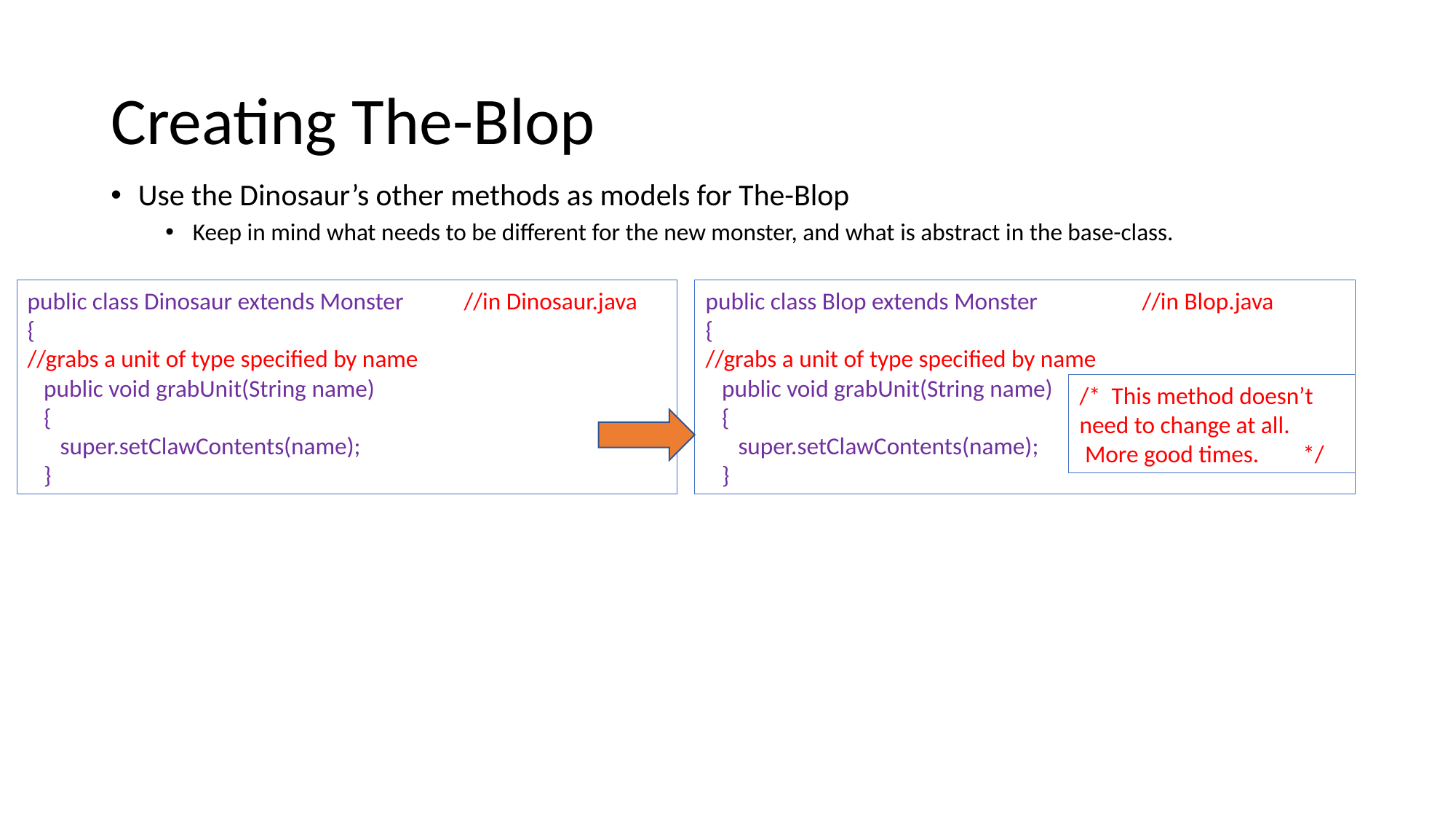

# Creating The-Blop
Use the Dinosaur’s other methods as models for The-Blop
Keep in mind what needs to be different for the new monster, and what is abstract in the base-class.

public class Dinosaur extends Monster	//in Dinosaur.java
{
//grabs a unit of type specified by name
   public void grabUnit(String name)
   {
      super.setClawContents(name);
   }
public class Blop extends Monster	//in Blop.java
{
//grabs a unit of type specified by name
   public void grabUnit(String name)
   {
      super.setClawContents(name);
   }
/*  This method doesn’t need to change at all.
 More good times.        */